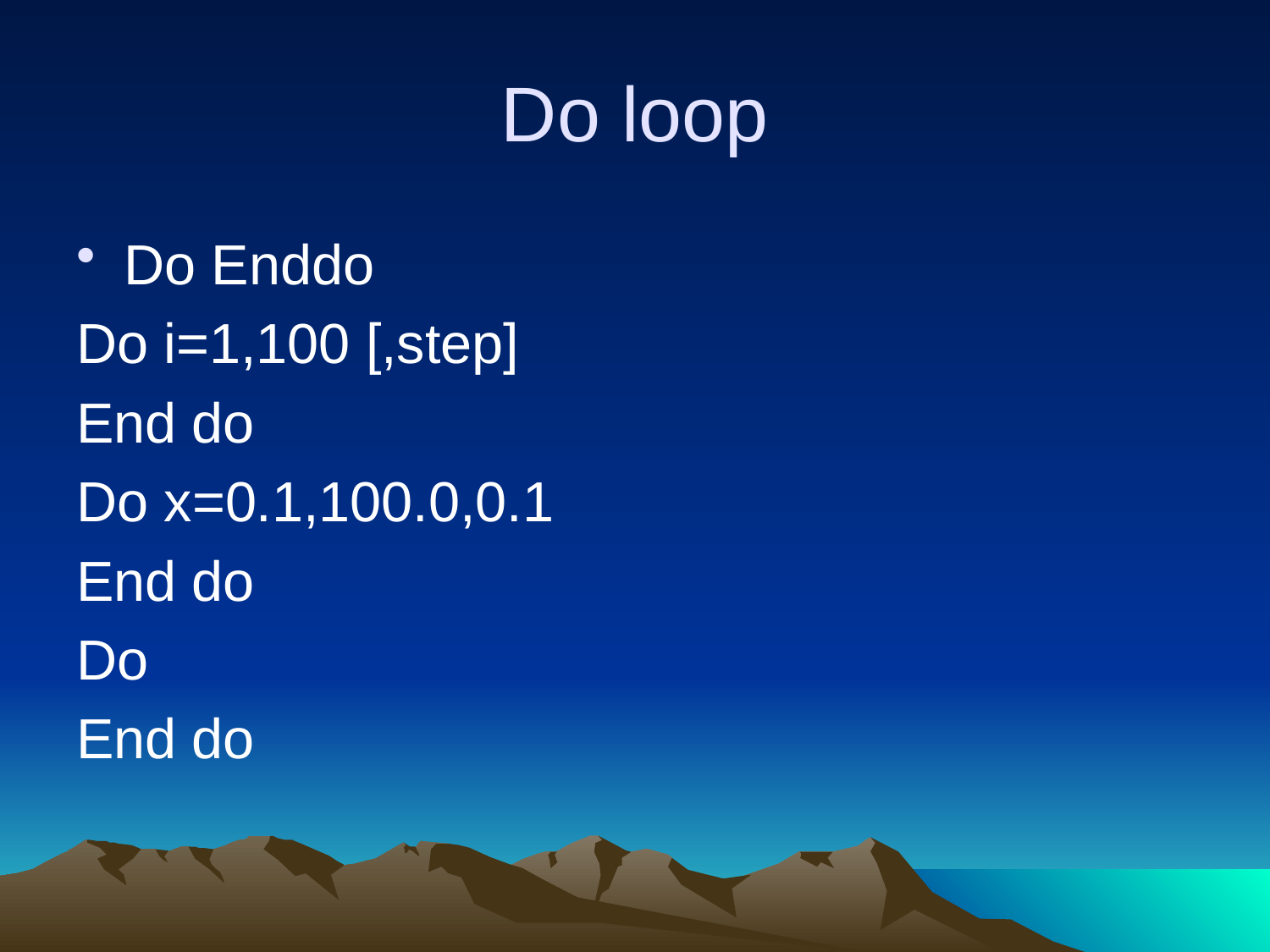

# Do loop
Do Enddo
Do i=1,100 [,step]
End do
Do x=0.1,100.0,0.1
End do
Do
End do